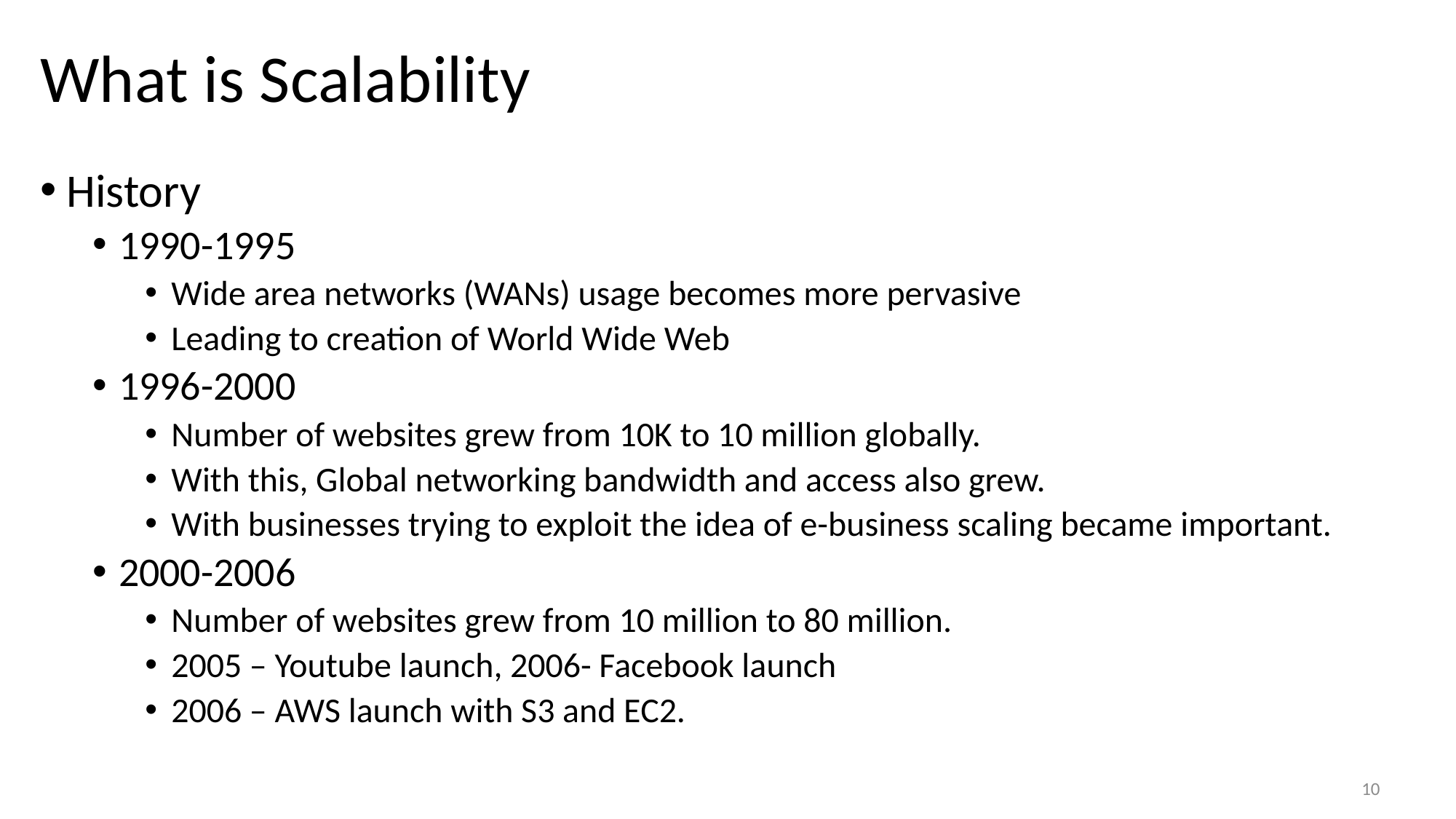

# What is Scalability
History
1990-1995
Wide area networks (WANs) usage becomes more pervasive
Leading to creation of World Wide Web
1996-2000
Number of websites grew from 10K to 10 million globally.
With this, Global networking bandwidth and access also grew.
With businesses trying to exploit the idea of e-business scaling became important.
2000-2006
Number of websites grew from 10 million to 80 million.
2005 – Youtube launch, 2006- Facebook launch
2006 – AWS launch with S3 and EC2.